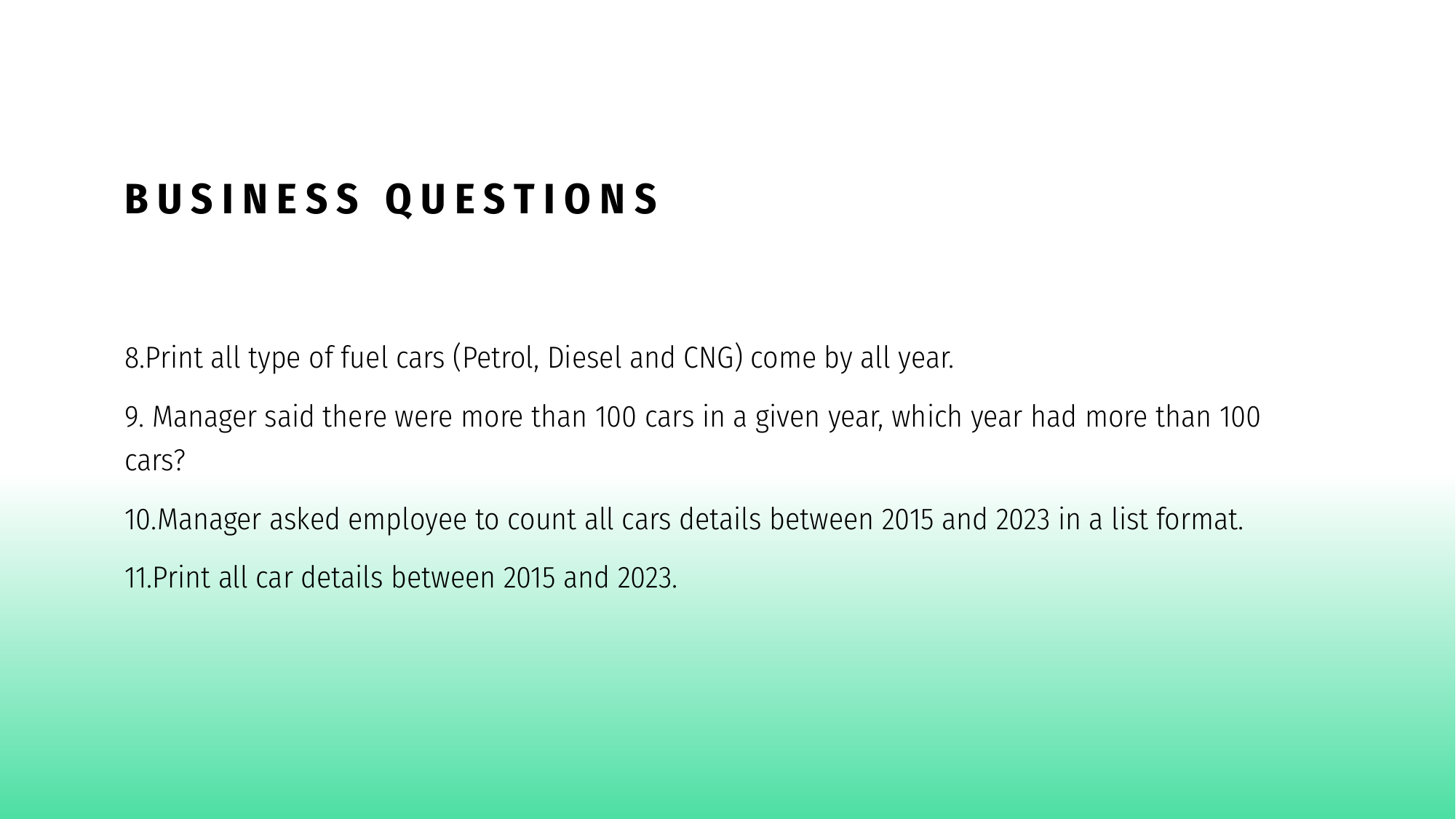

# Business questions

8.Print all type of fuel cars (Petrol, Diesel and CNG) come by all year.
9. Manager said there were more than 100 cars in a given year, which year had more than 100 cars?
10.Manager asked employee to count all cars details between 2015 and 2023 in a list format.
11.Print all car details between 2015 and 2023.